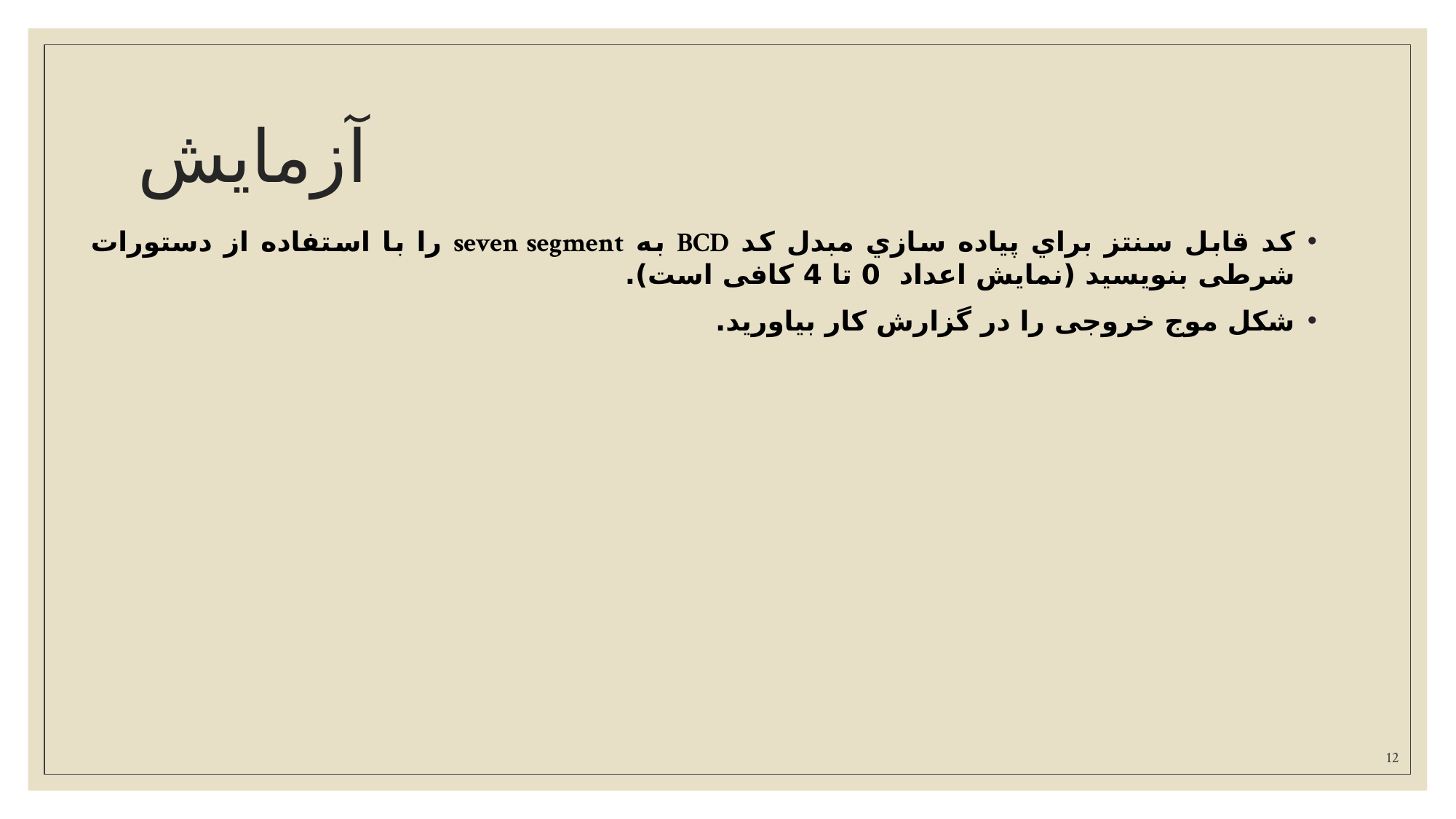

# آزمایش
كد قابل سنتز براي پياده سازي مبدل كد BCD به seven segment را با استفاده از دستورات شرطی بنویسید (نمایش اعداد  0 تا 4 کافی است).
شکل موج خروجی را در گزارش کار بیاورید.
12